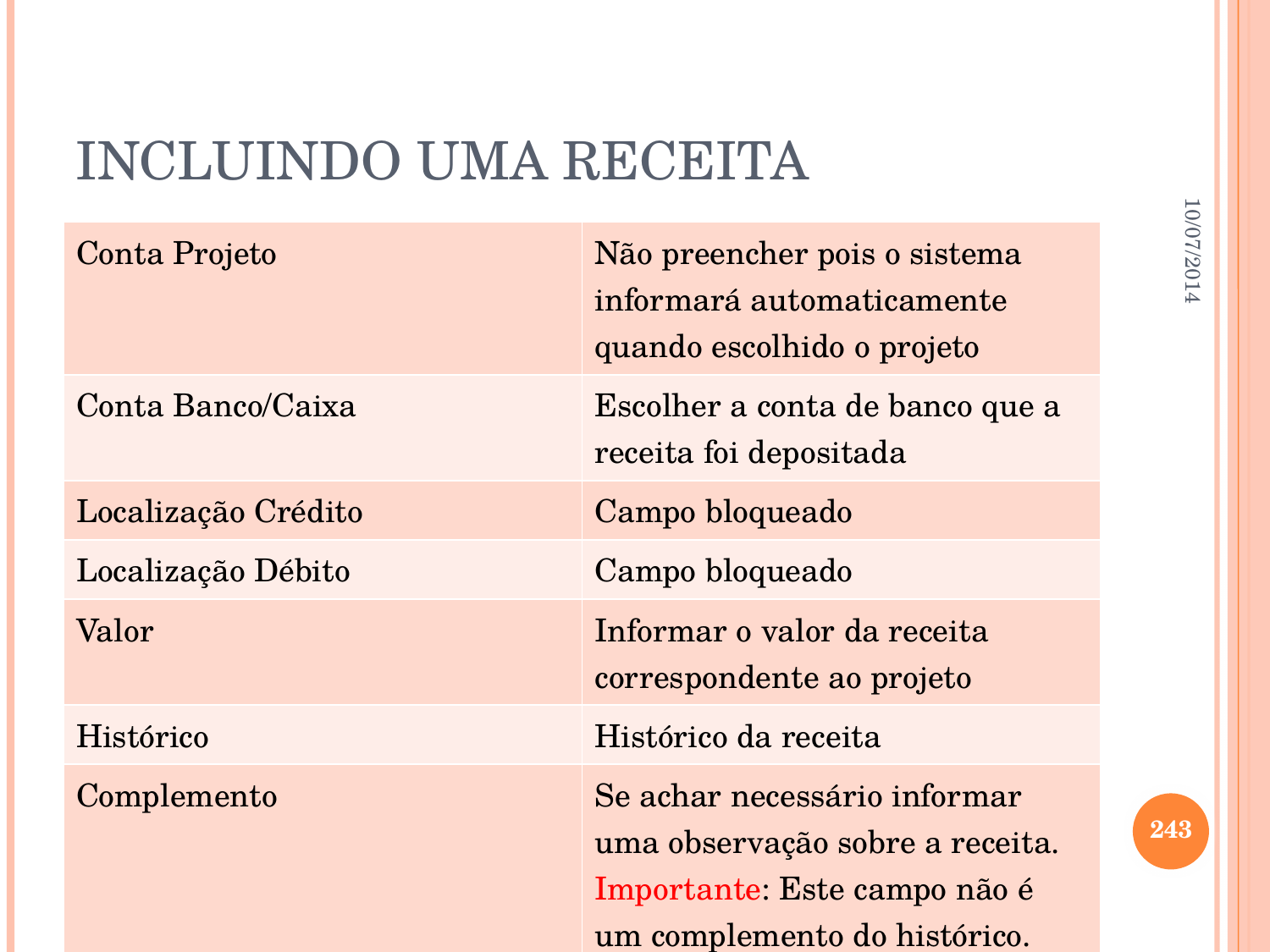

# Incluindo uma receita
10/07/2014
| Conta Projeto | Não preencher pois o sistema informará automaticamente quando escolhido o projeto |
| --- | --- |
| Conta Banco/Caixa | Escolher a conta de banco que a receita foi depositada |
| Localização Crédito | Campo bloqueado |
| Localização Débito | Campo bloqueado |
| Valor | Informar o valor da receita correspondente ao projeto |
| Histórico | Histórico da receita |
| Complemento | Se achar necessário informar uma observação sobre a receita. Importante: Este campo não é um complemento do histórico. |
243